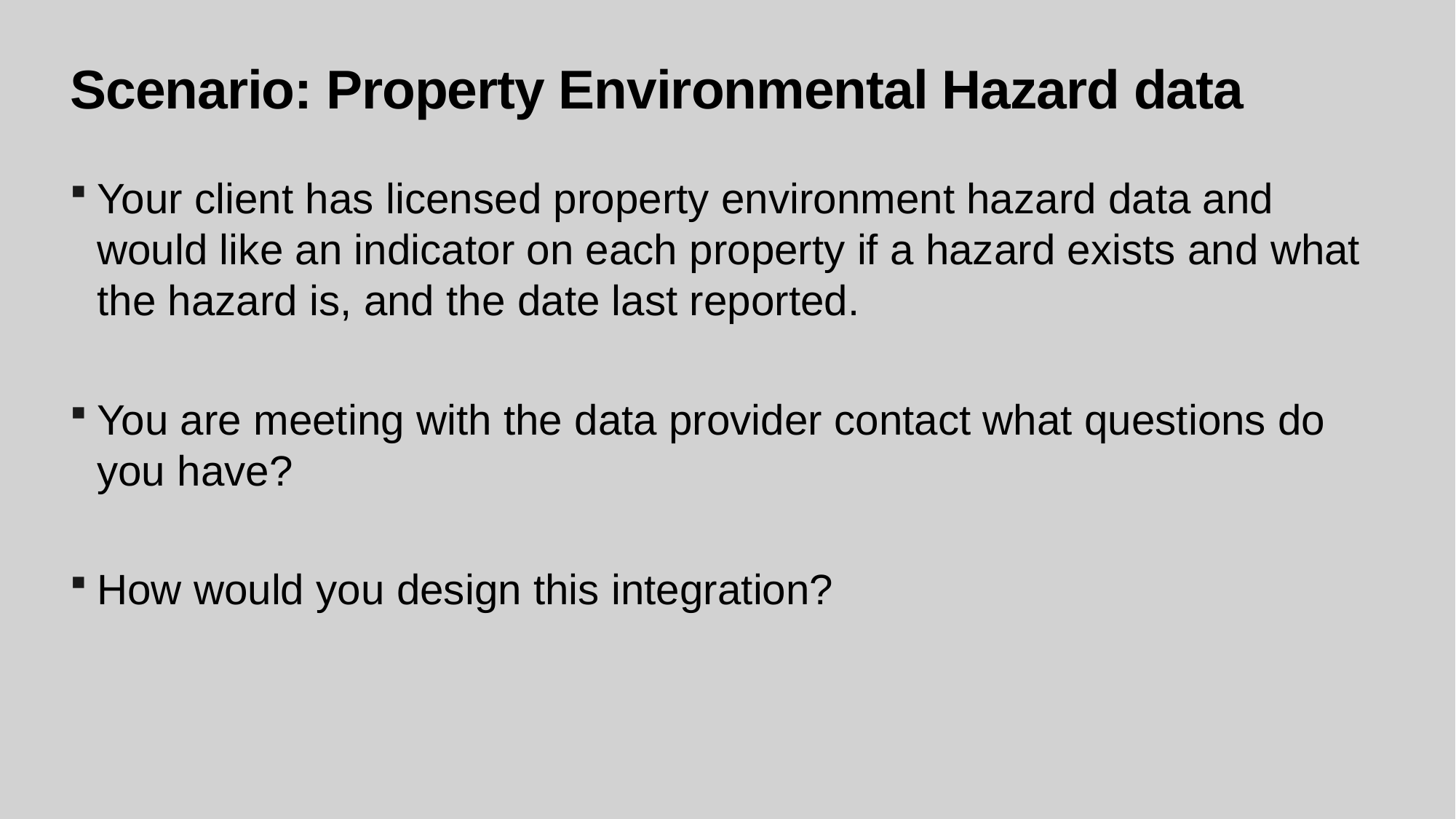

# Scenario: Property Environmental Hazard data
Your client has licensed property environment hazard data and would like an indicator on each property if a hazard exists and what the hazard is, and the date last reported.

You are meeting with the data provider contact what questions do you have?

How would you design this integration?